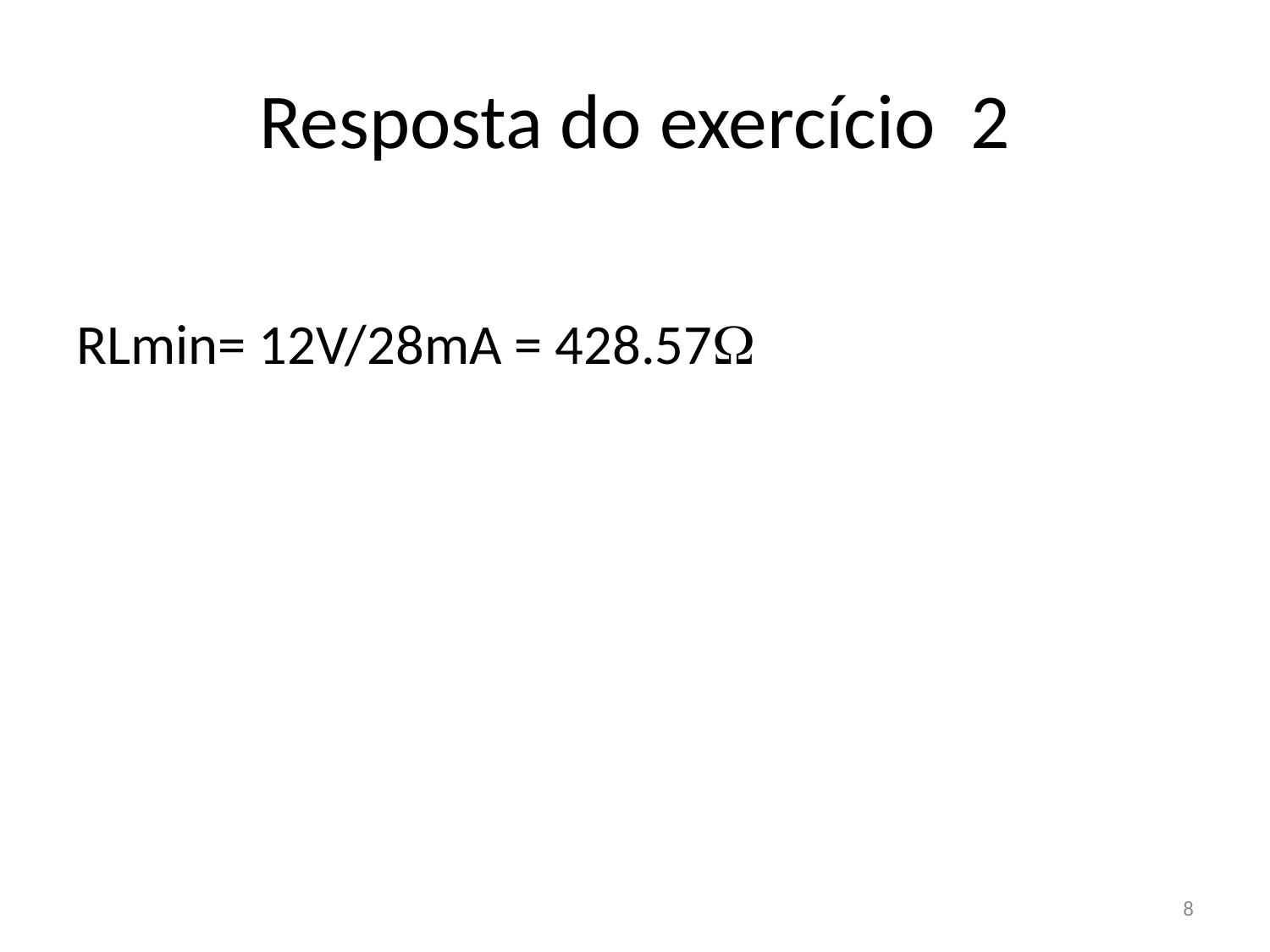

# Resposta do exercício  2

RLmin= 12V/28mA = 428.57Ω

8